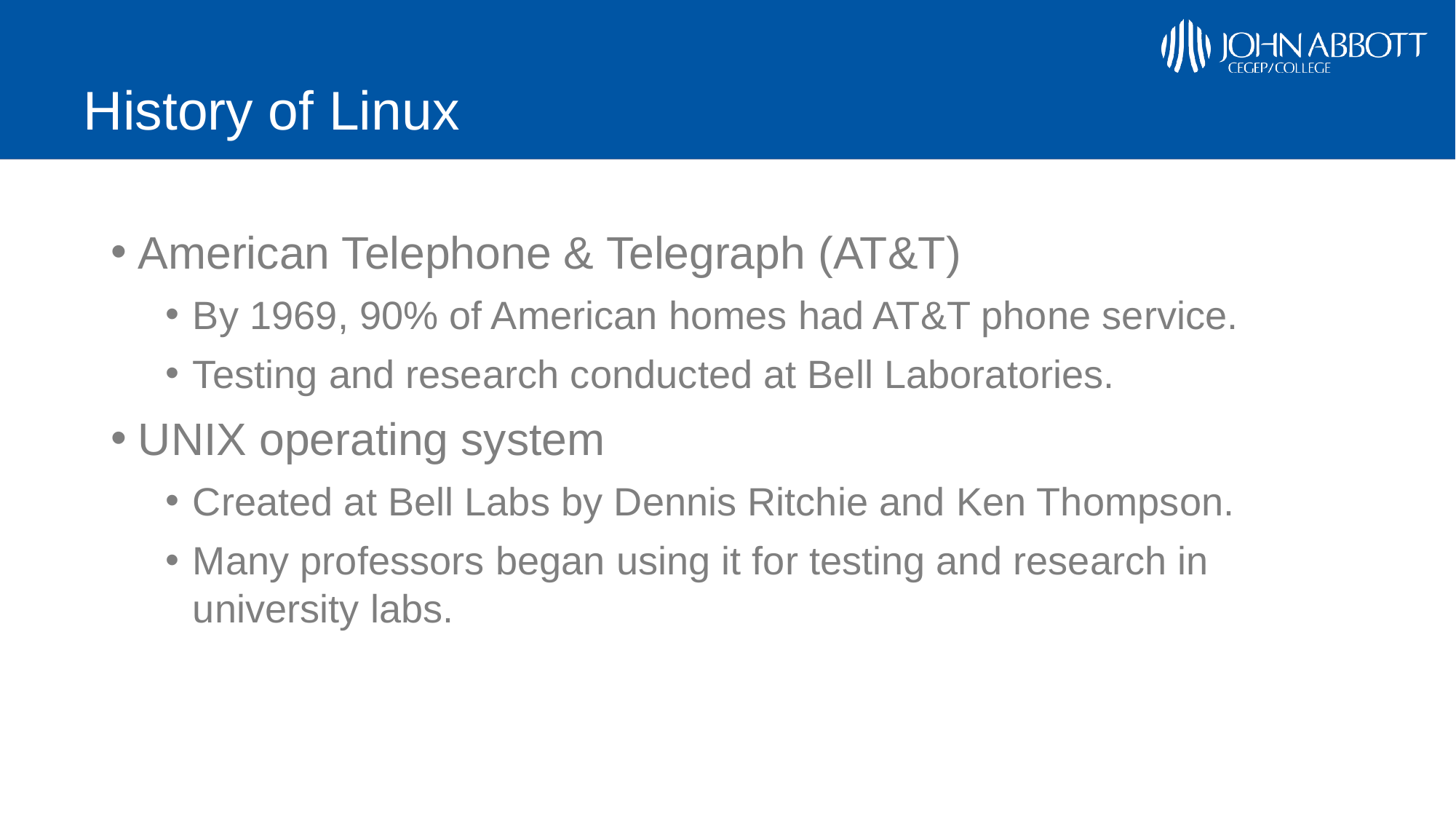

# History of Linux
American Telephone & Telegraph (AT&T)
By 1969, 90% of American homes had AT&T phone service.
Testing and research conducted at Bell Laboratories.
UNIX operating system
Created at Bell Labs by Dennis Ritchie and Ken Thompson.
Many professors began using it for testing and research in university labs.